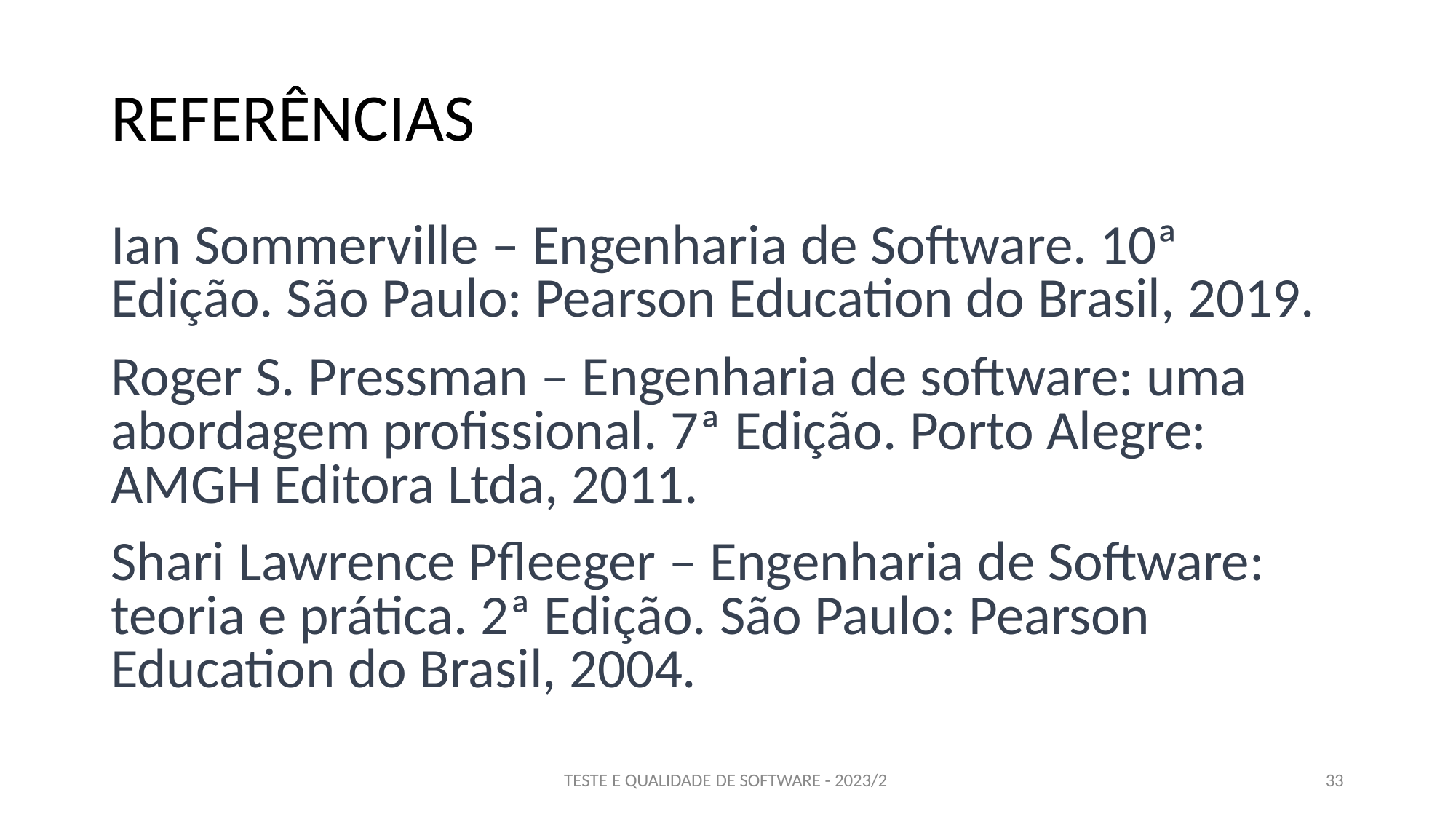

# REFERÊNCIAS
Ian Sommerville – Engenharia de Software. 10ª Edição. São Paulo: Pearson Education do Brasil, 2019.
Roger S. Pressman – Engenharia de software: uma abordagem profissional. 7ª Edição. Porto Alegre: AMGH Editora Ltda, 2011.
Shari Lawrence Pfleeger – Engenharia de Software: teoria e prática. 2ª Edição. São Paulo: Pearson Education do Brasil, 2004.
TESTE E QUALIDADE DE SOFTWARE - 2023/2
33